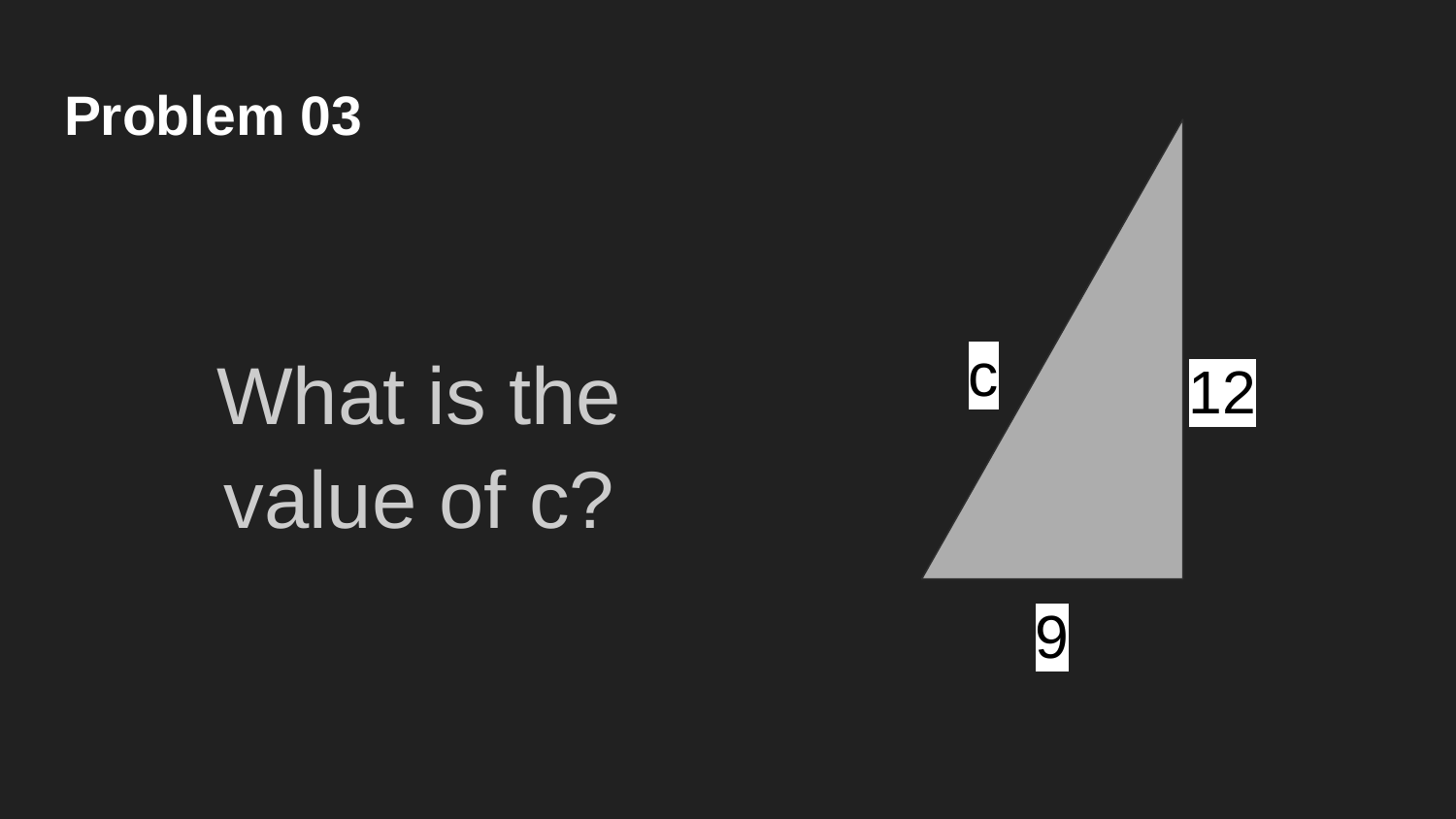

# Problem 03

What is the value of c?
c
12
9